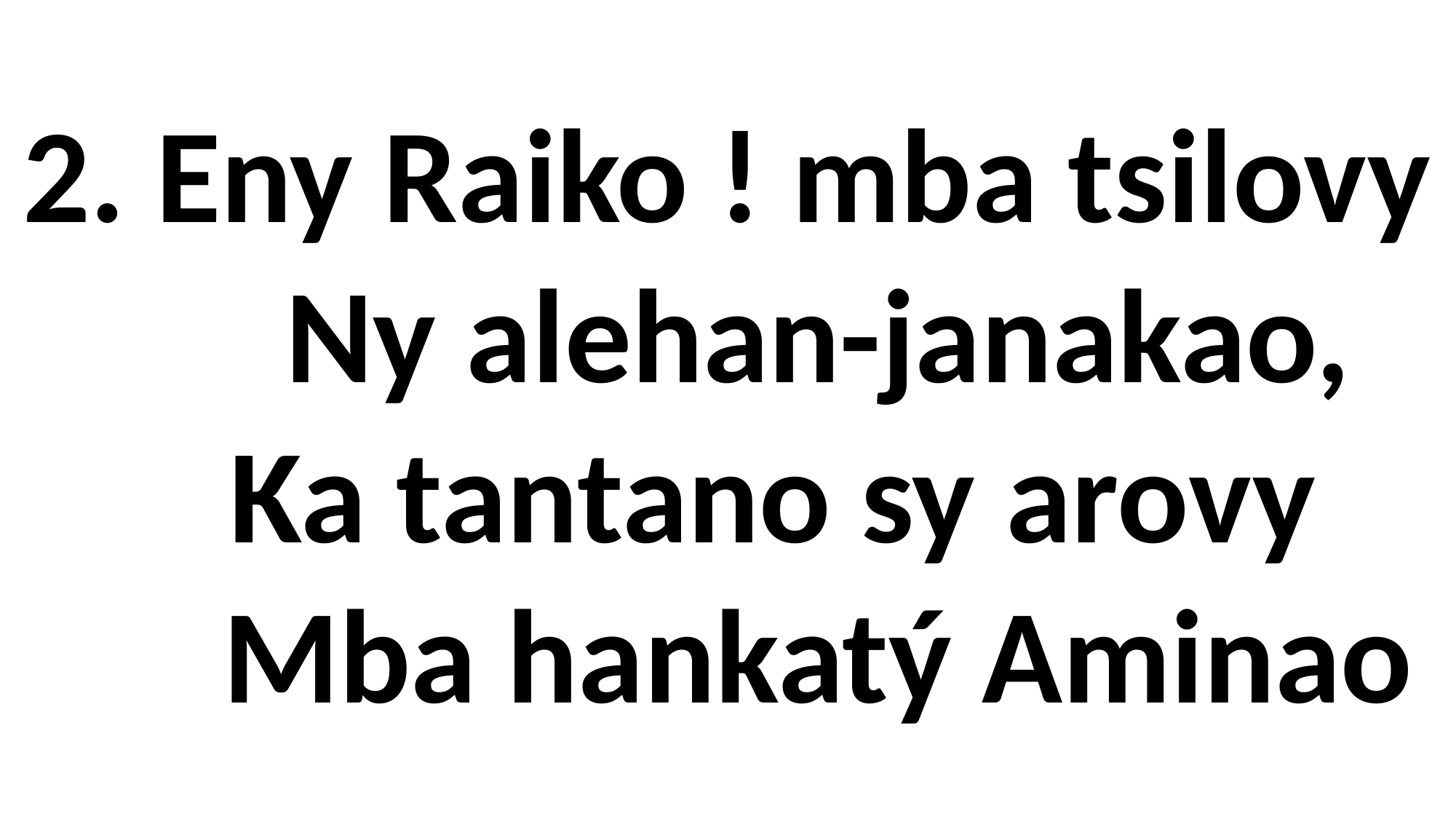

2. Eny Raiko ! mba tsilovy
      Ny alehan-janakao,
   Ka tantano sy arovy
      Mba hankatý Aminao